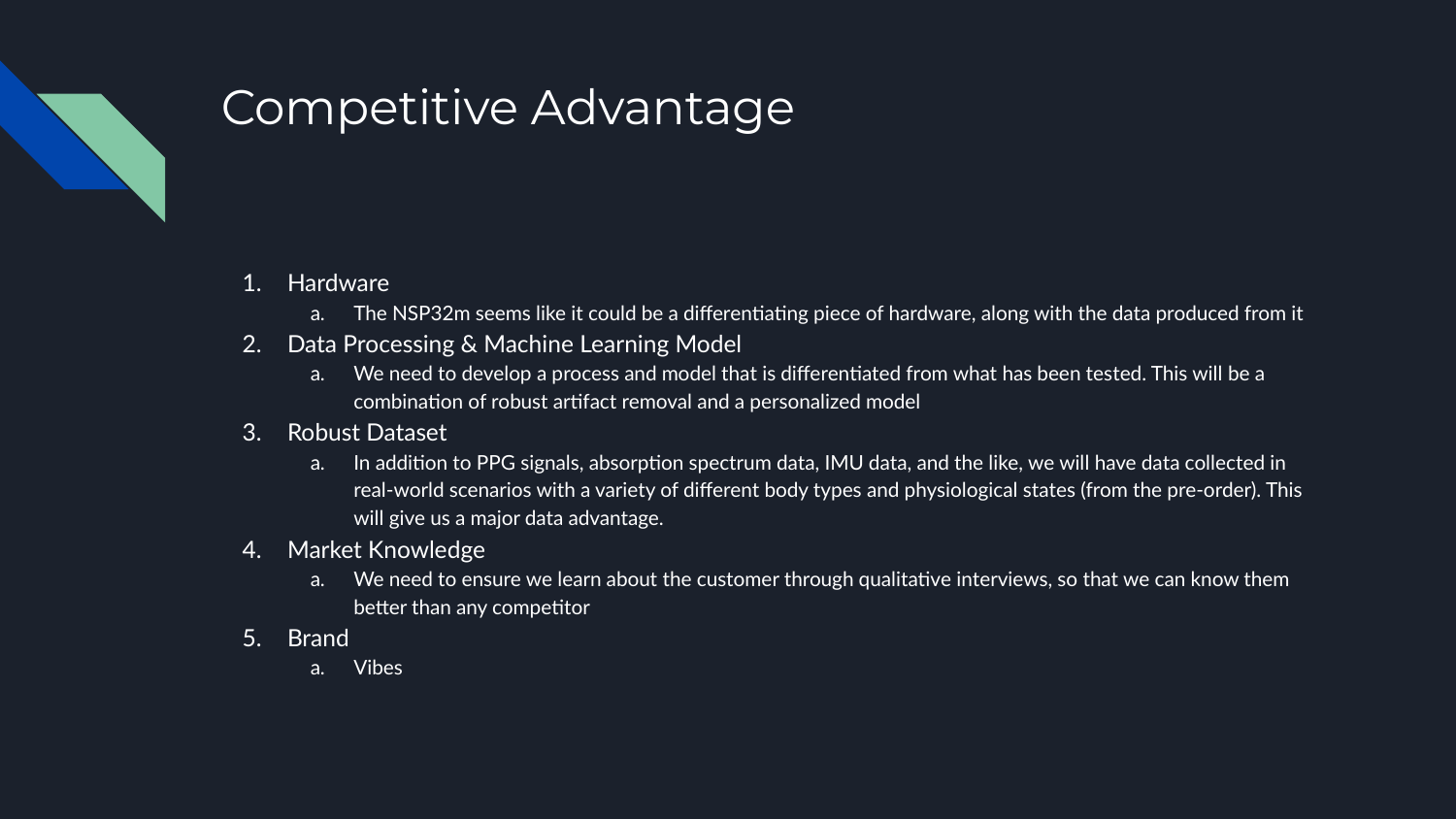

# Competitive Advantage
Hardware
The NSP32m seems like it could be a differentiating piece of hardware, along with the data produced from it
Data Processing & Machine Learning Model
We need to develop a process and model that is differentiated from what has been tested. This will be a combination of robust artifact removal and a personalized model
Robust Dataset
In addition to PPG signals, absorption spectrum data, IMU data, and the like, we will have data collected in real-world scenarios with a variety of different body types and physiological states (from the pre-order). This will give us a major data advantage.
Market Knowledge
We need to ensure we learn about the customer through qualitative interviews, so that we can know them better than any competitor
Brand
Vibes